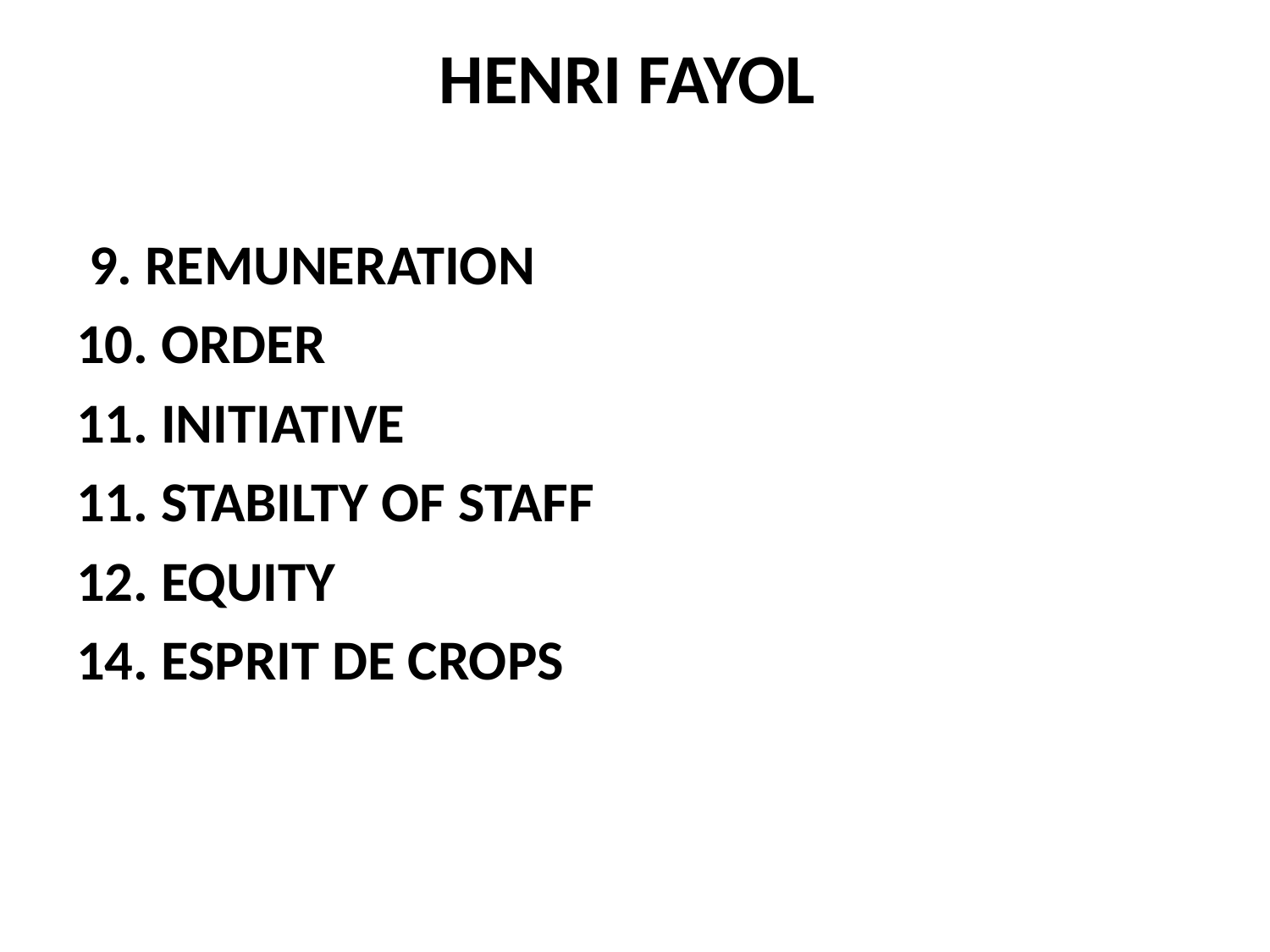

# HENRI FAYOL
 9. REMUNERATION
10. ORDER
11. INITIATIVE
11. STABILTY OF STAFF
12. EQUITY
14. ESPRIT DE CROPS